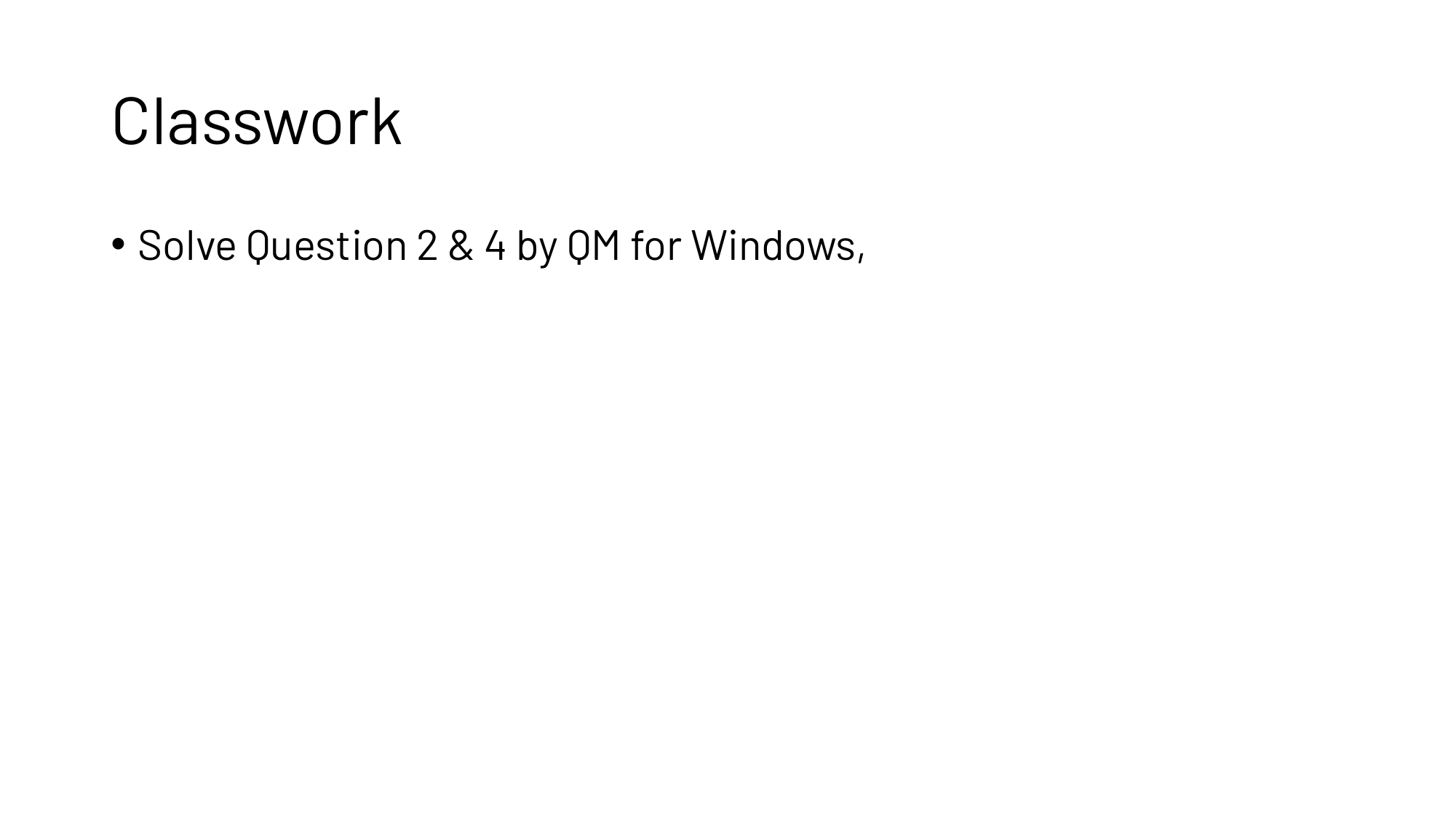

# Classwork
Solve Question 2 & 4 by QM for Windows,